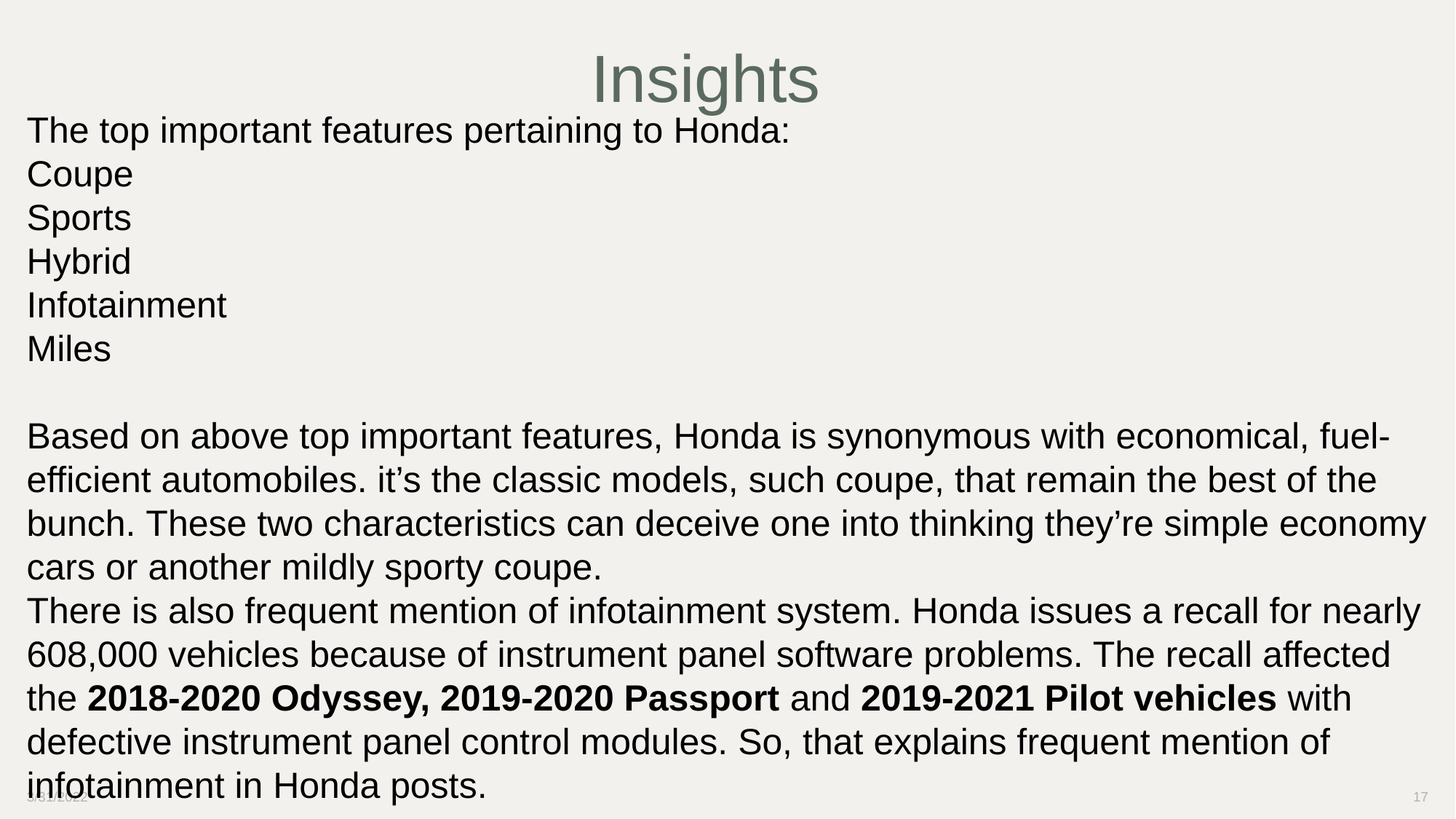

# Insights
The top important features pertaining to Honda:
Coupe
Sports
Hybrid
Infotainment
Miles

Based on above top important features, Honda is synonymous with economical, fuel-efficient automobiles. it’s the classic models, such coupe, that remain the best of the bunch. These two characteristics can deceive one into thinking they’re simple economy cars or another mildly sporty coupe.
There is also frequent mention of infotainment system. Honda issues a recall for nearly 608,000 vehicles because of instrument panel software problems. The recall affected the 2018-2020 Odyssey, 2019-2020 Passport and 2019-2021 Pilot vehicles with defective instrument panel control modules. So, that explains frequent mention of infotainment in Honda posts.

.

3/31/2022
17